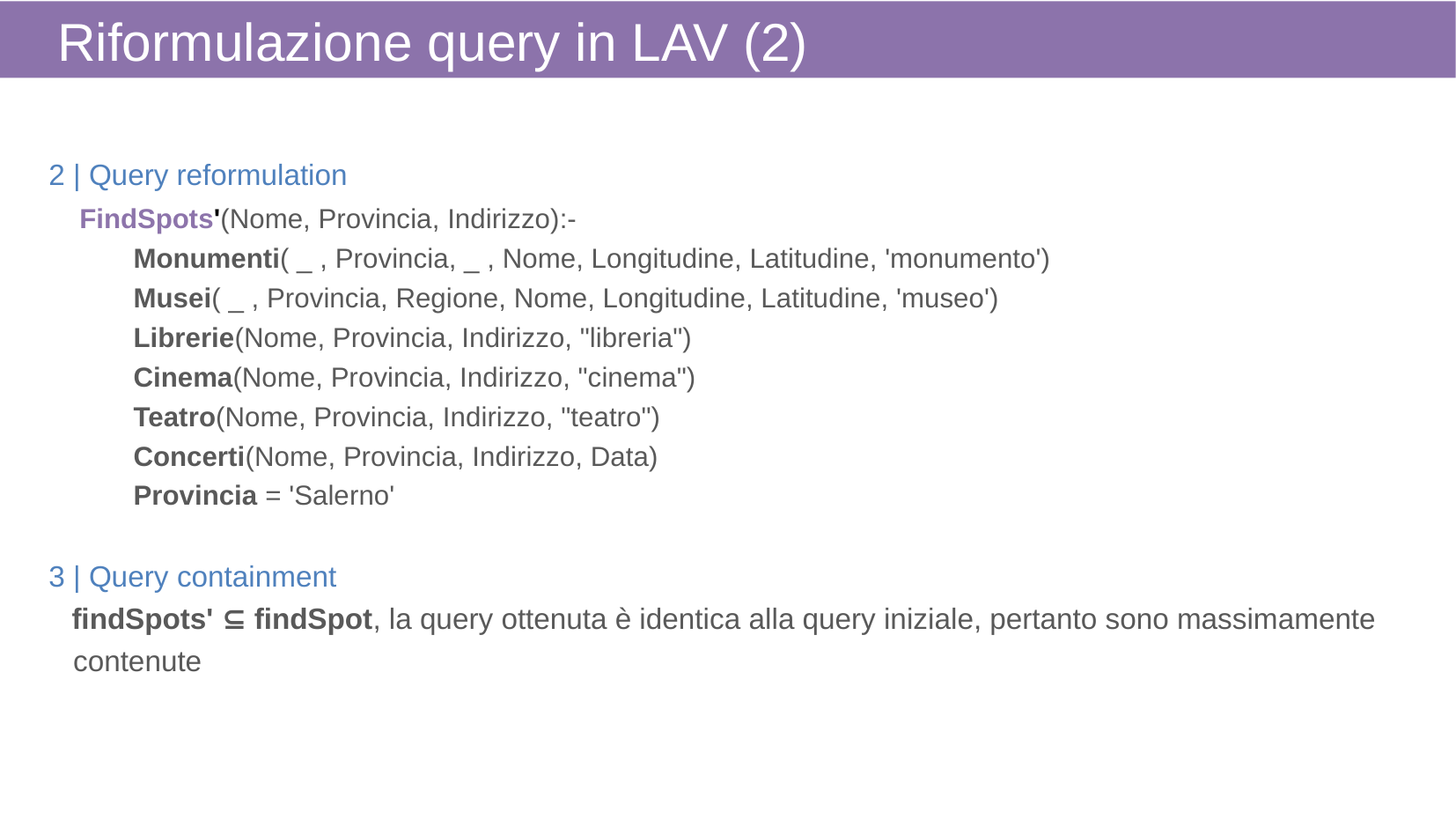

Riformulazione query in LAV (2)

2 | Query reformulation
    FindSpots'(Nome, Provincia, Indirizzo):-
           Monumenti( _ , Provincia, _ , Nome, Longitudine, Latitudine, 'monumento')
           Musei( _ , Provincia, Regione, Nome, Longitudine, Latitudine, 'museo')
           Librerie(Nome, Provincia, Indirizzo, "libreria")
           Cinema(Nome, Provincia, Indirizzo, "cinema")
           Teatro(Nome, Provincia, Indirizzo, "teatro")
           Concerti(Nome, Provincia, Indirizzo, Data)
           Provincia = 'Salerno'

3 | Query containment
   findSpots' ⊆ findSpot, la query ottenuta è identica alla query iniziale, pertanto sono massimamente
   contenute